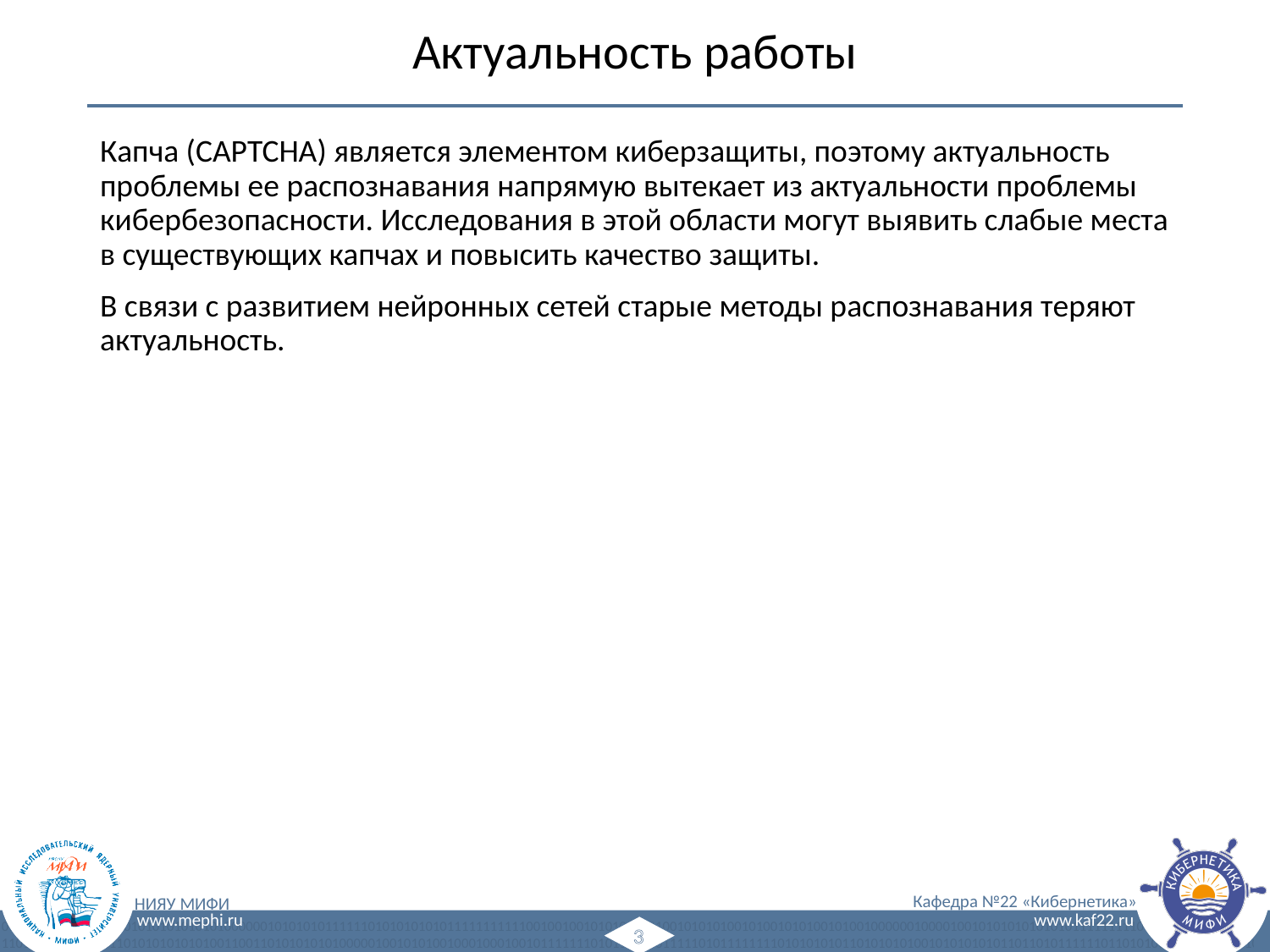

# Актуальность работы
Капча (CAPTCHA) является элементом киберзащиты, поэтому актуальность проблемы ее распознавания напрямую вытекает из актуальности проблемы кибербезопасности. Исследования в этой области могут выявить слабые места в существующих капчах и повысить качество защиты.
В связи с развитием нейронных сетей старые методы распознавания теряют актуальность.

3